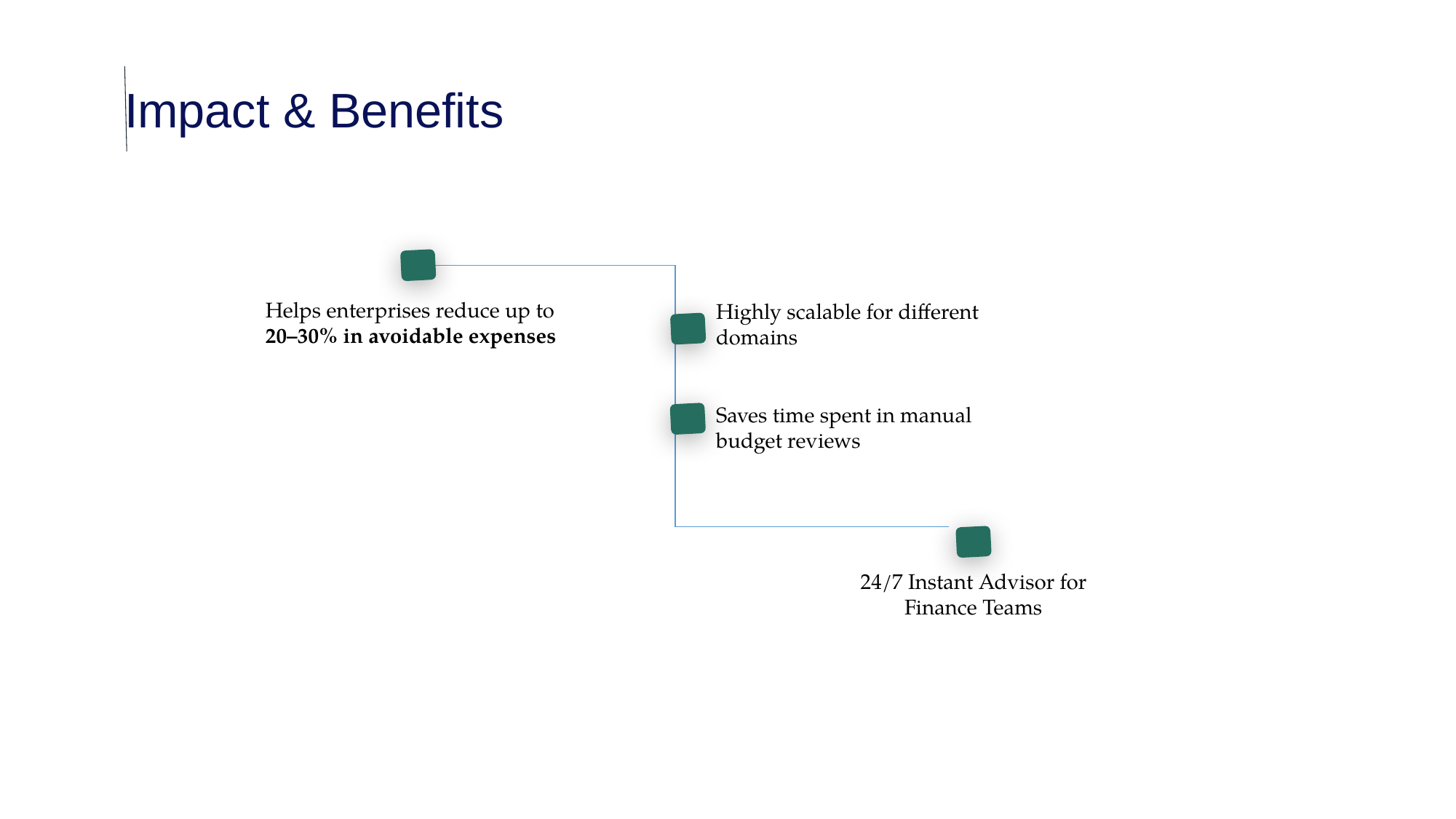

Impact & Benefits

Helps enterprises reduce up to 20–30% in avoidable expenses
Highly scalable for different domains

Saves time spent in manual budget reviews

24/7 Instant Advisor for Finance Teams